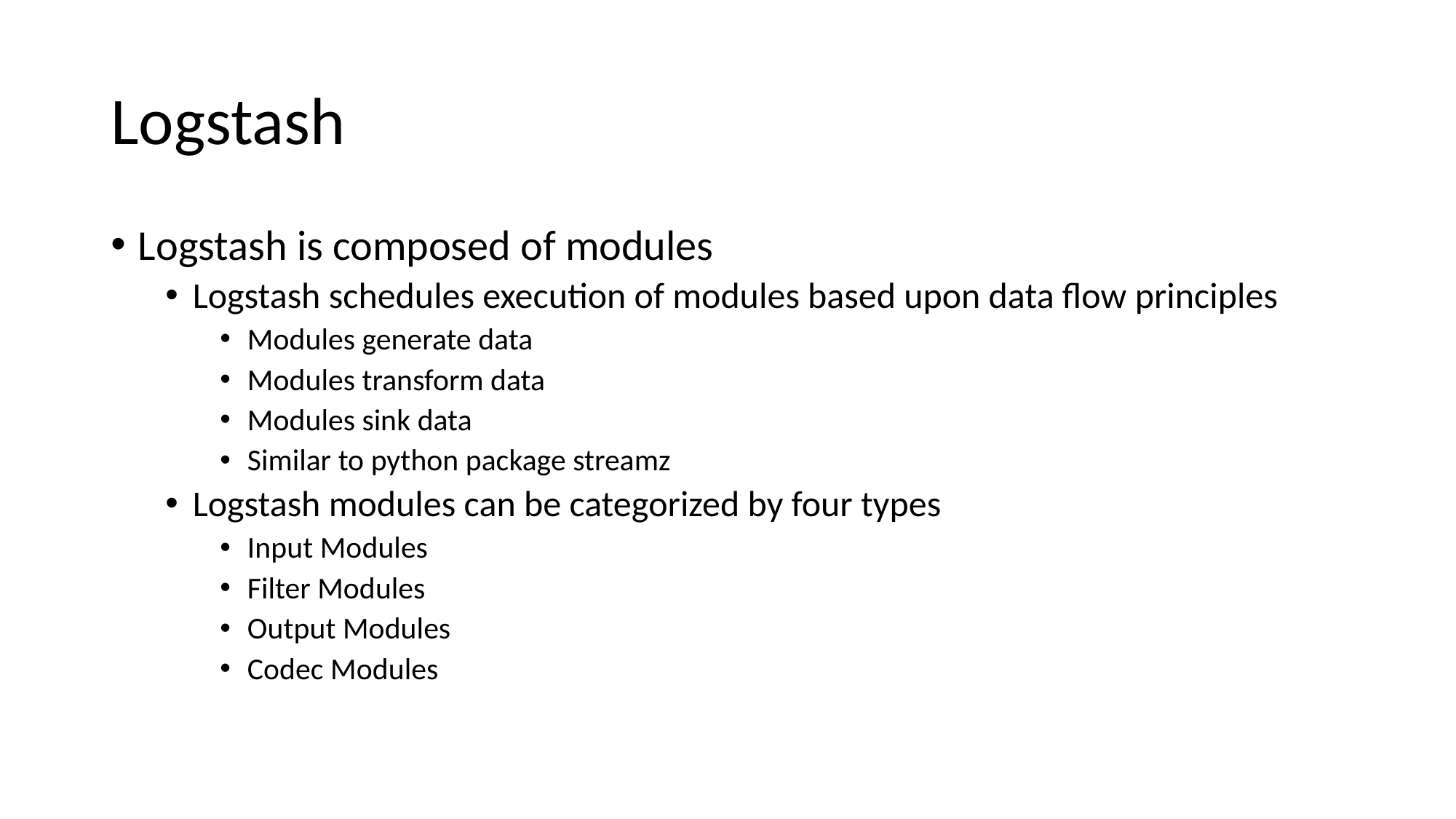

# Logstash
Logstash is composed of modules
Logstash schedules execution of modules based upon data flow principles
Modules generate data
Modules transform data
Modules sink data
Similar to python package streamz
Logstash modules can be categorized by four types
Input Modules
Filter Modules
Output Modules
Codec Modules